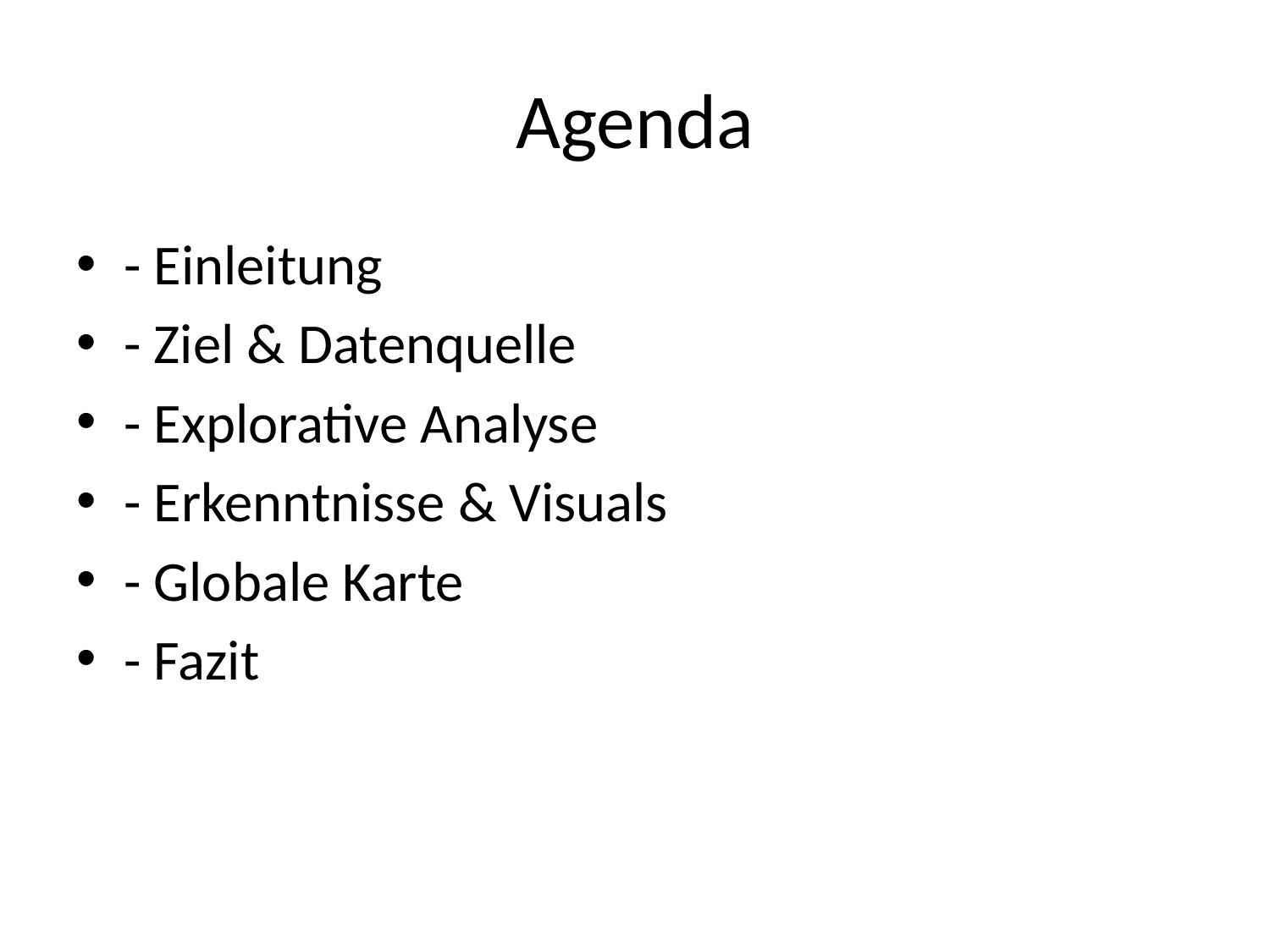

# Agenda
- Einleitung
- Ziel & Datenquelle
- Explorative Analyse
- Erkenntnisse & Visuals
- Globale Karte
- Fazit